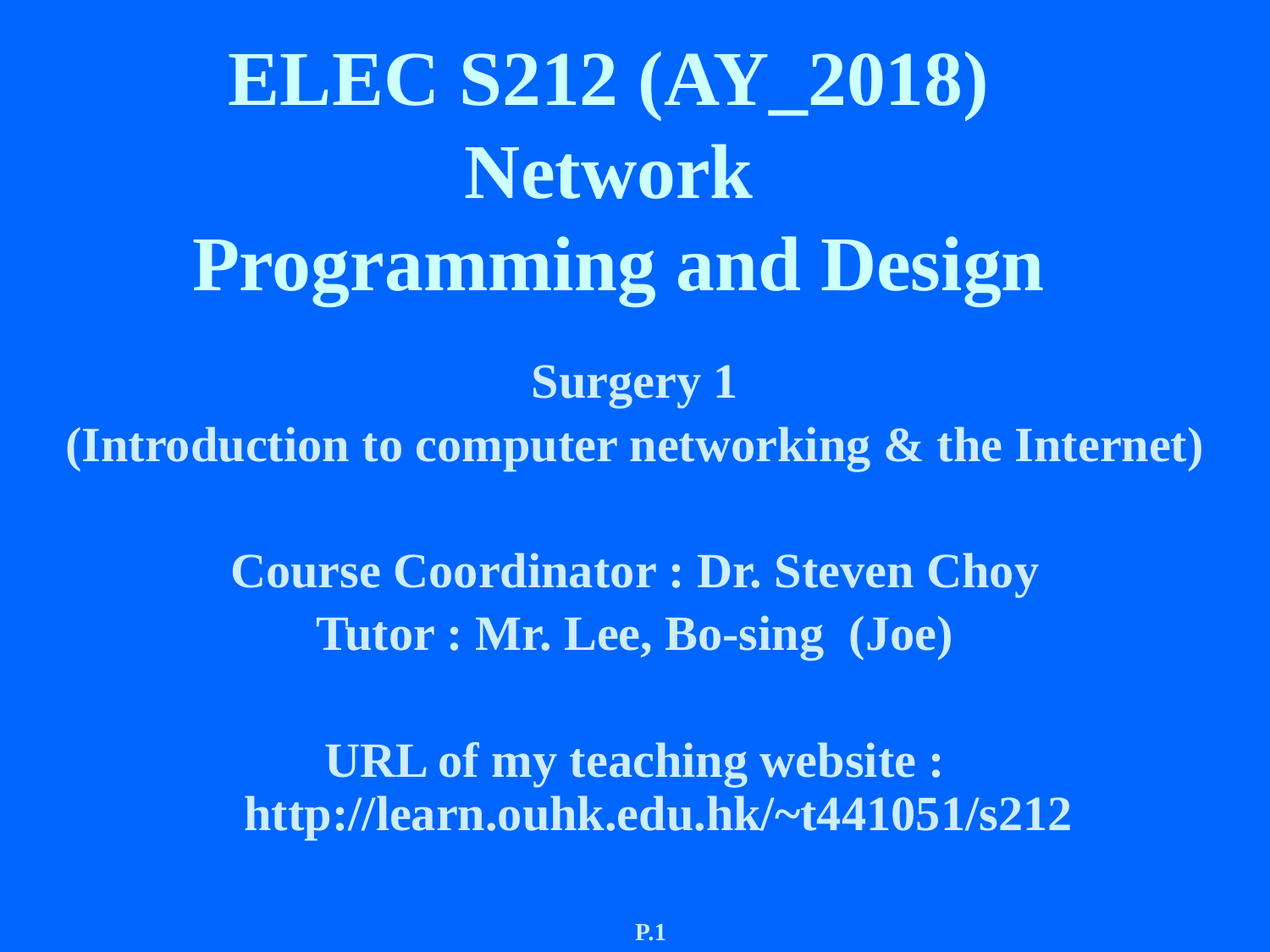

# ELEC S212 (AY_2018) Network Programming and Design
Surgery 1
(Introduction to computer networking & the Internet)

Course Coordinator : Dr. Steven Choy
Tutor : Mr. Lee, Bo-sing  (Joe)

URL of my teaching website : http://learn.ouhk.edu.hk/~t441051/s212

P.1